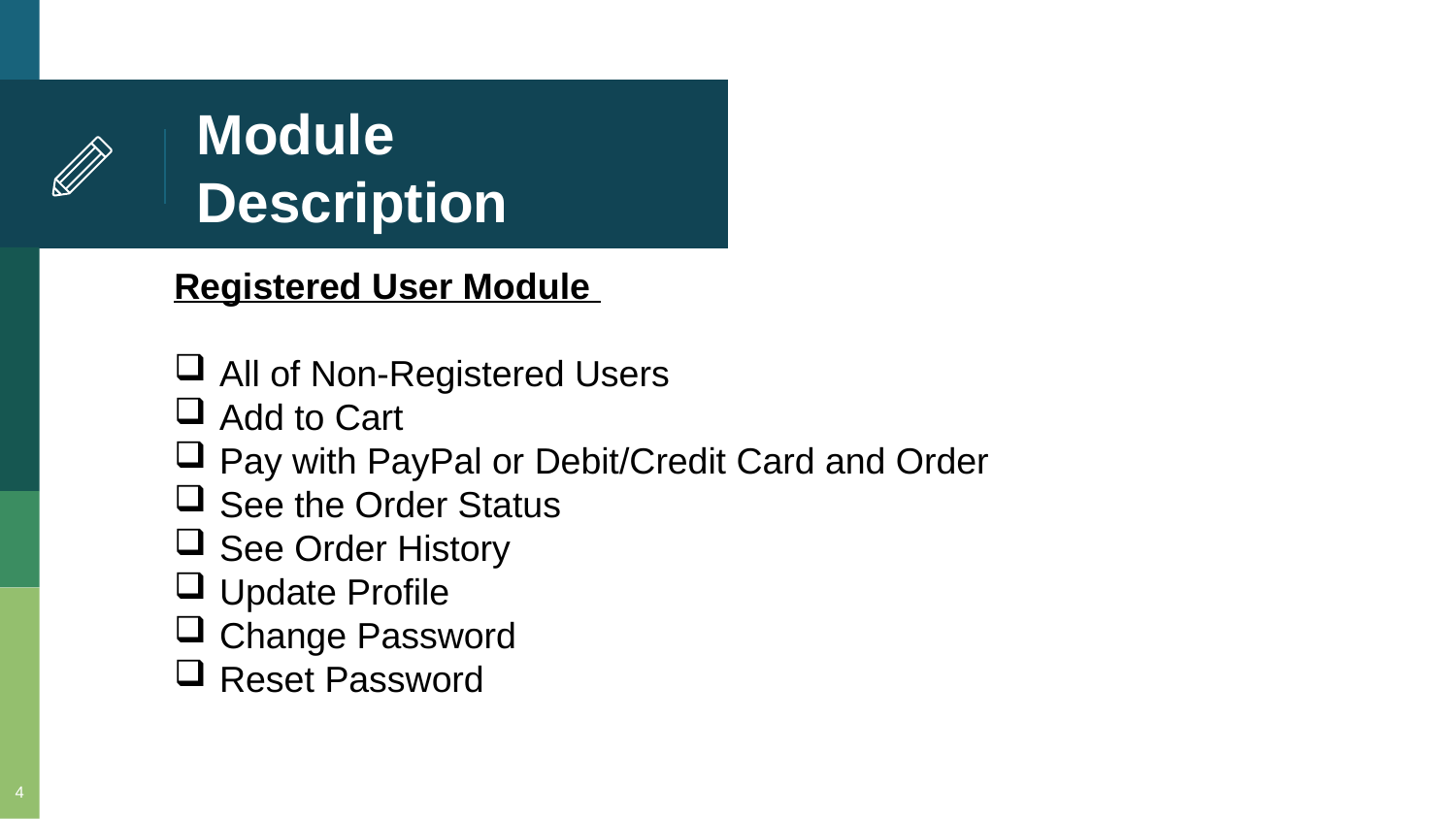

# Module Description

Registered User Module

All of Non-Registered Users
Add to Cart
Pay with PayPal or Debit/Credit Card and Order
See the Order Status
See Order History
Update Profile
Change Password
Reset Password
4